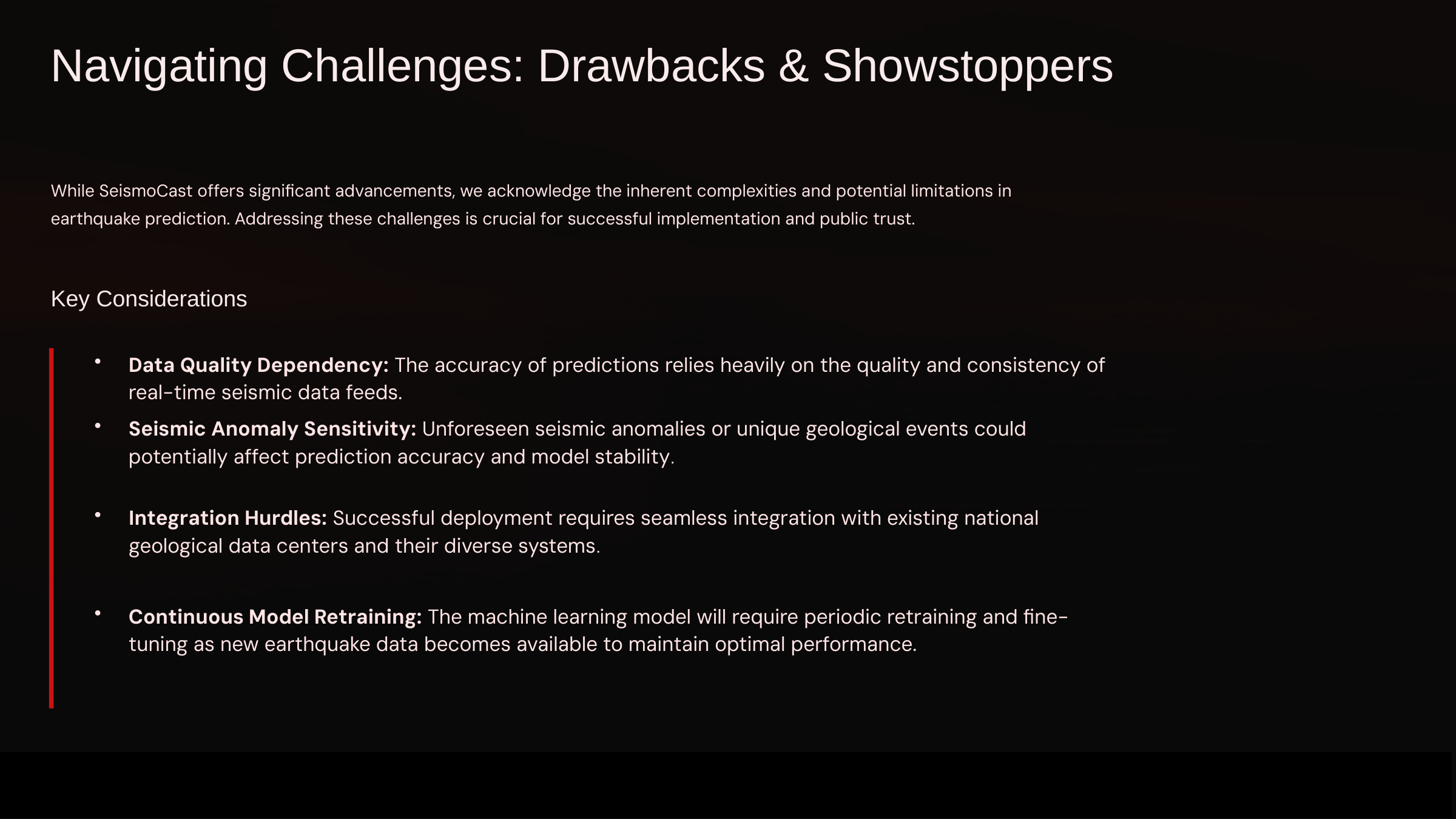

Navigating Challenges: Drawbacks & Showstoppers
While SeismoCast offers significant advancements, we acknowledge the inherent complexities and potential limitations in earthquake prediction. Addressing these challenges is crucial for successful implementation and public trust.
Key Considerations

Data Quality Dependency: The accuracy of predictions relies heavily on the quality and consistency of real-time seismic data feeds.
Seismic Anomaly Sensitivity: Unforeseen seismic anomalies or unique geological events could potentially affect prediction accuracy and model stability.
Integration Hurdles: Successful deployment requires seamless integration with existing national geological data centers and their diverse systems.

Continuous Model Retraining: The machine learning model will require periodic retraining and fine-tuning as new earthquake data becomes available to maintain optimal performance.